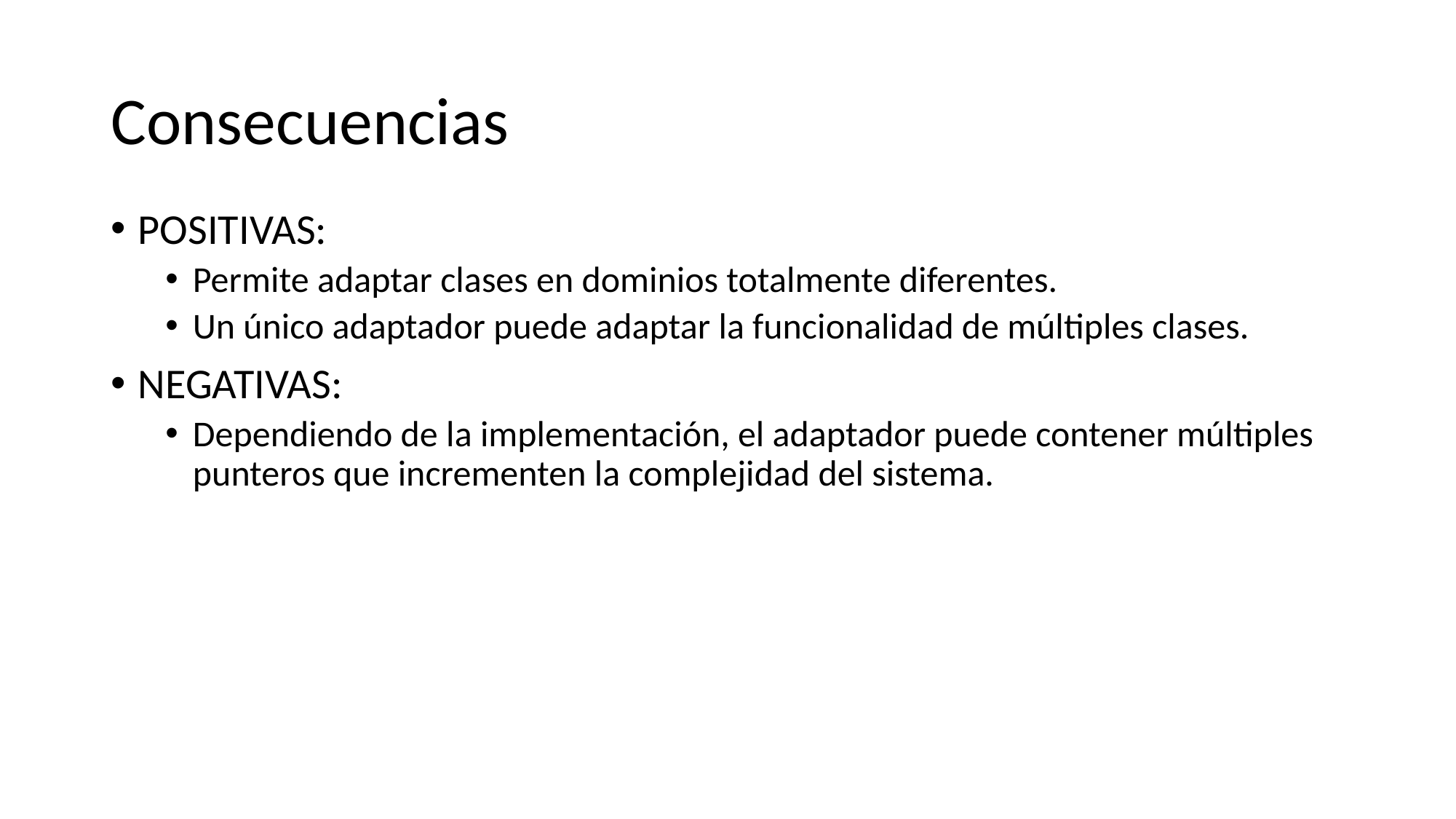

# Consecuencias
POSITIVAS:
Permite adaptar clases en dominios totalmente diferentes.
Un único adaptador puede adaptar la funcionalidad de múltiples clases.
NEGATIVAS:
Dependiendo de la implementación, el adaptador puede contener múltiples punteros que incrementen la complejidad del sistema.